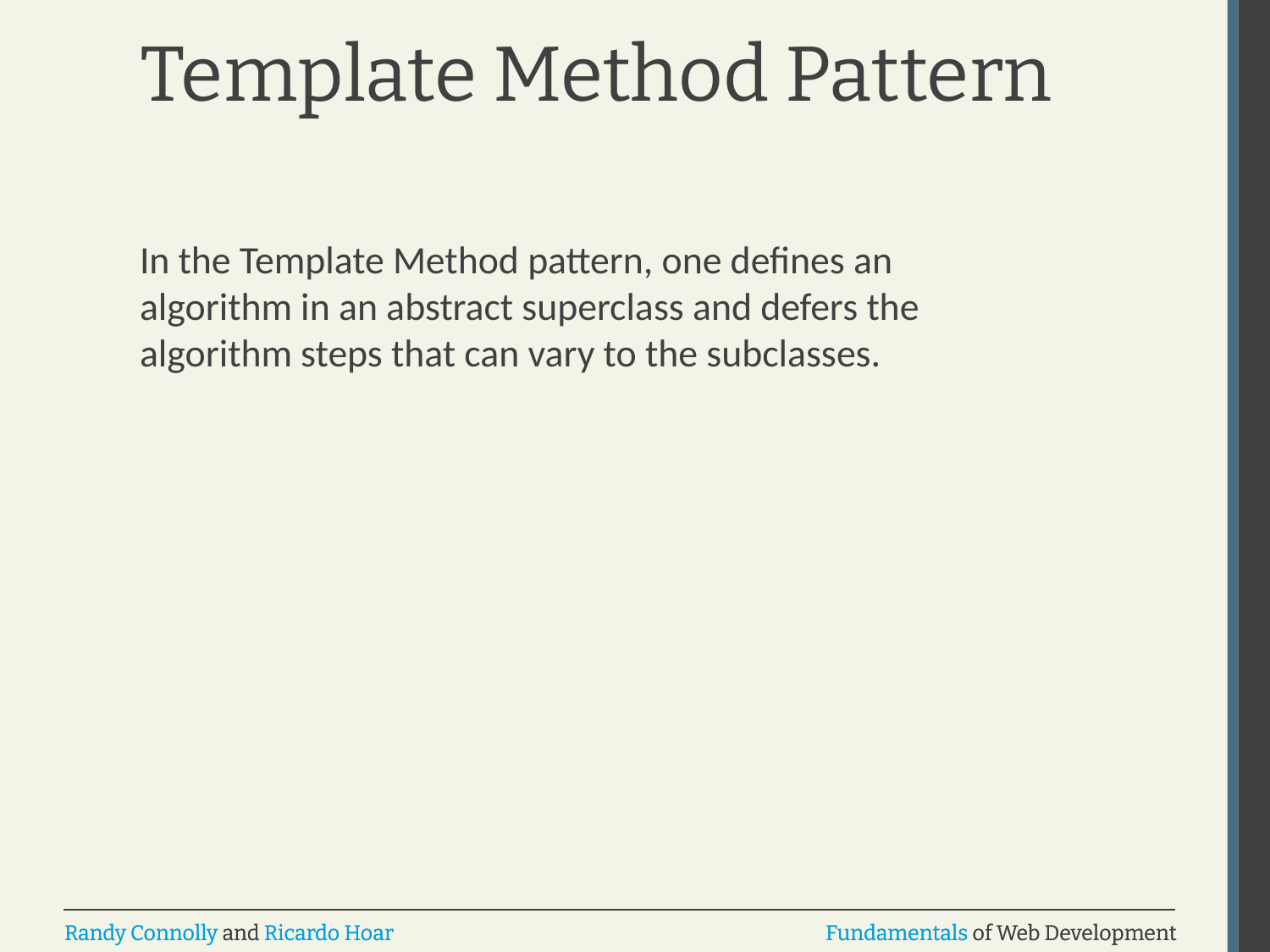

# Template Method Pattern

In the Template Method pattern, one defines an algorithm in an abstract superclass and defers the algorithm steps that can vary to the subclasses.